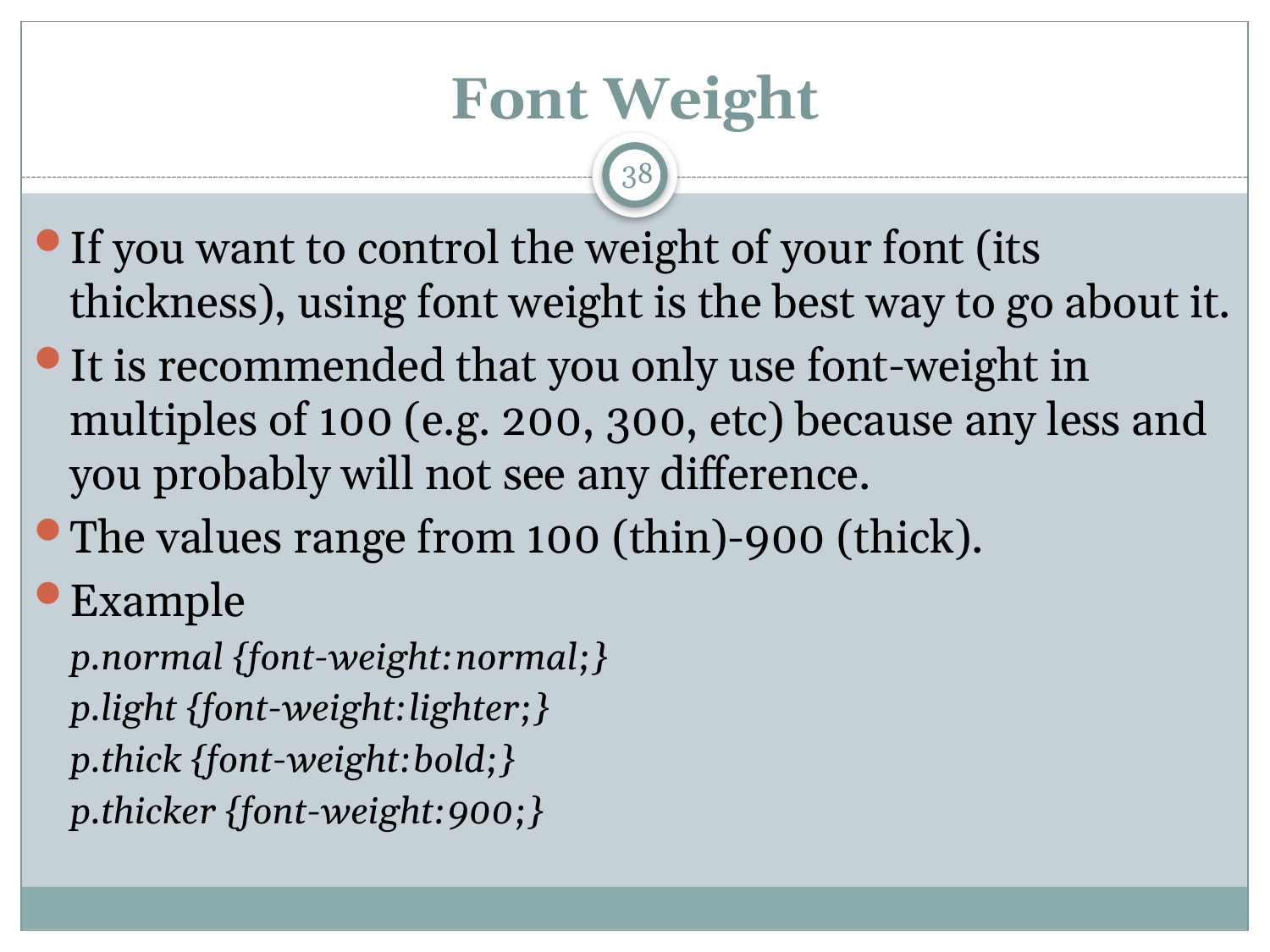

# Font Weight
38
If you want to control the weight of your font (its thickness), using font weight is the best way to go about it.
It is recommended that you only use font-weight in multiples of 100 (e.g. 200, 300, etc) because any less and you probably will not see any difference.
The values range from 100 (thin)-900 (thick).
Example
p.normal {font-weight:normal;}
p.light {font-weight:lighter;}
p.thick {font-weight:bold;}
p.thicker {font-weight:900;}